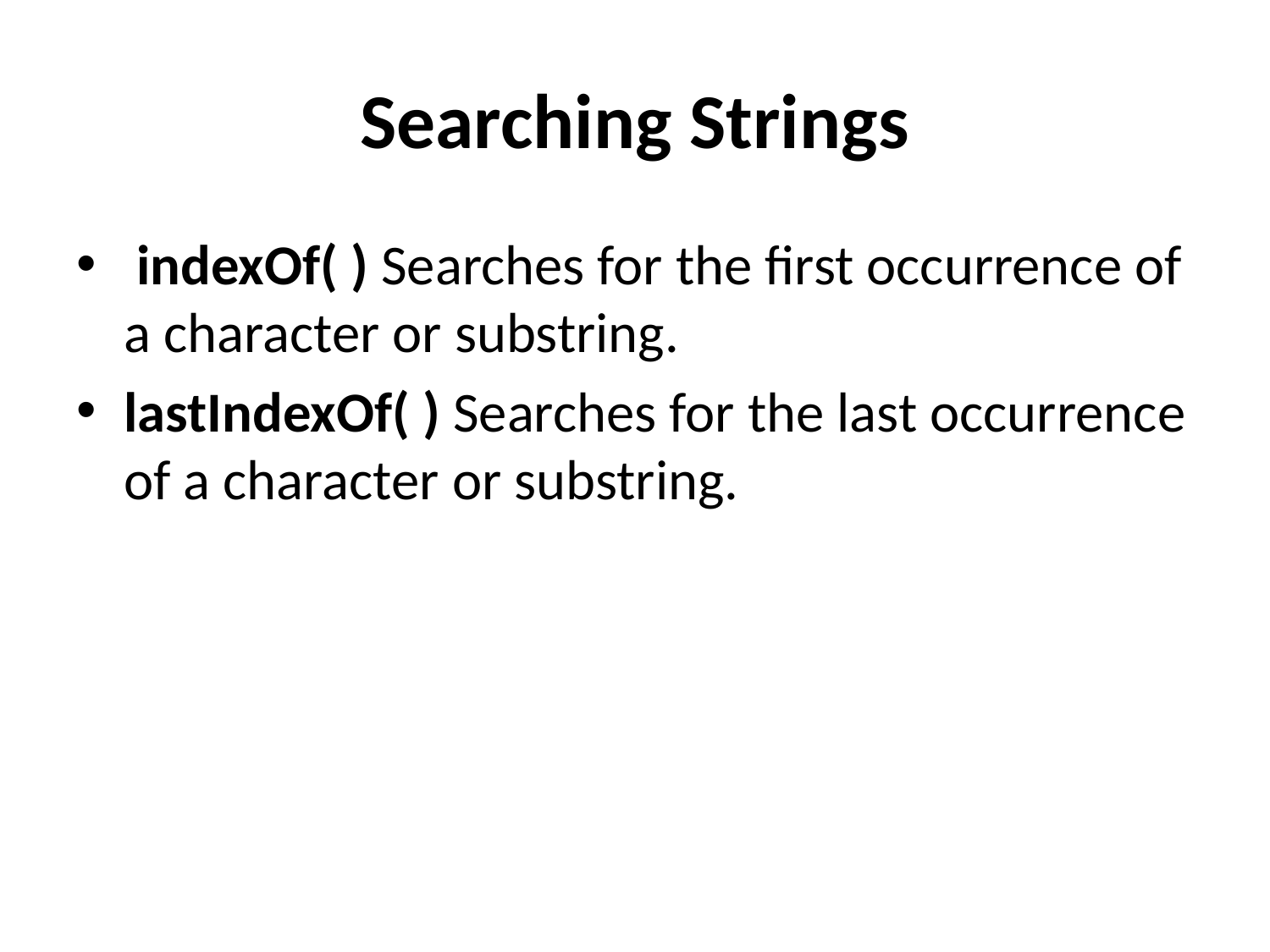

# Searching Strings
 indexOf( ) Searches for the first occurrence of a character or substring.
lastIndexOf( ) Searches for the last occurrence of a character or substring.